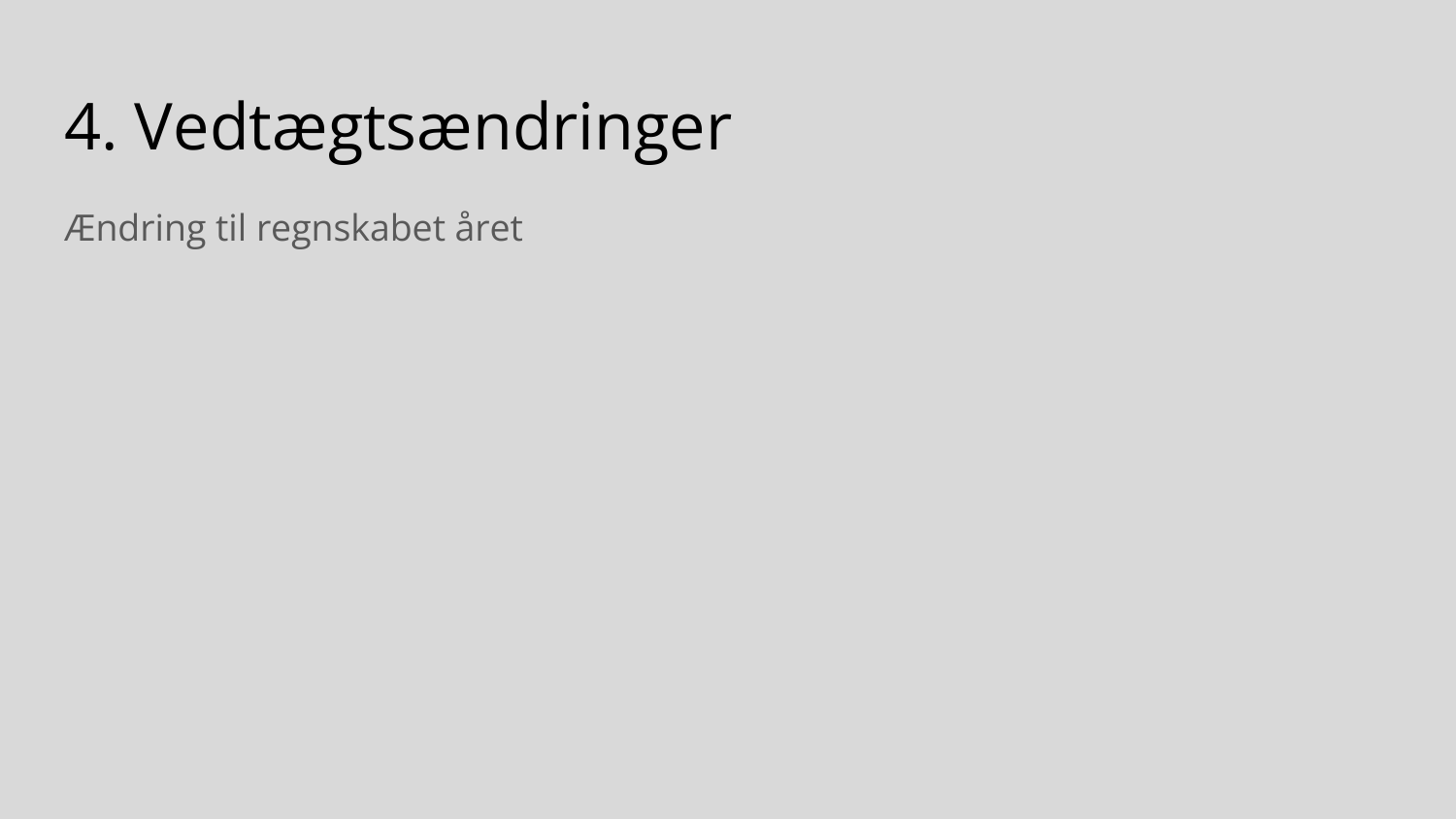

# 4. Vedtægtsændringer
Ændring til regnskabet året